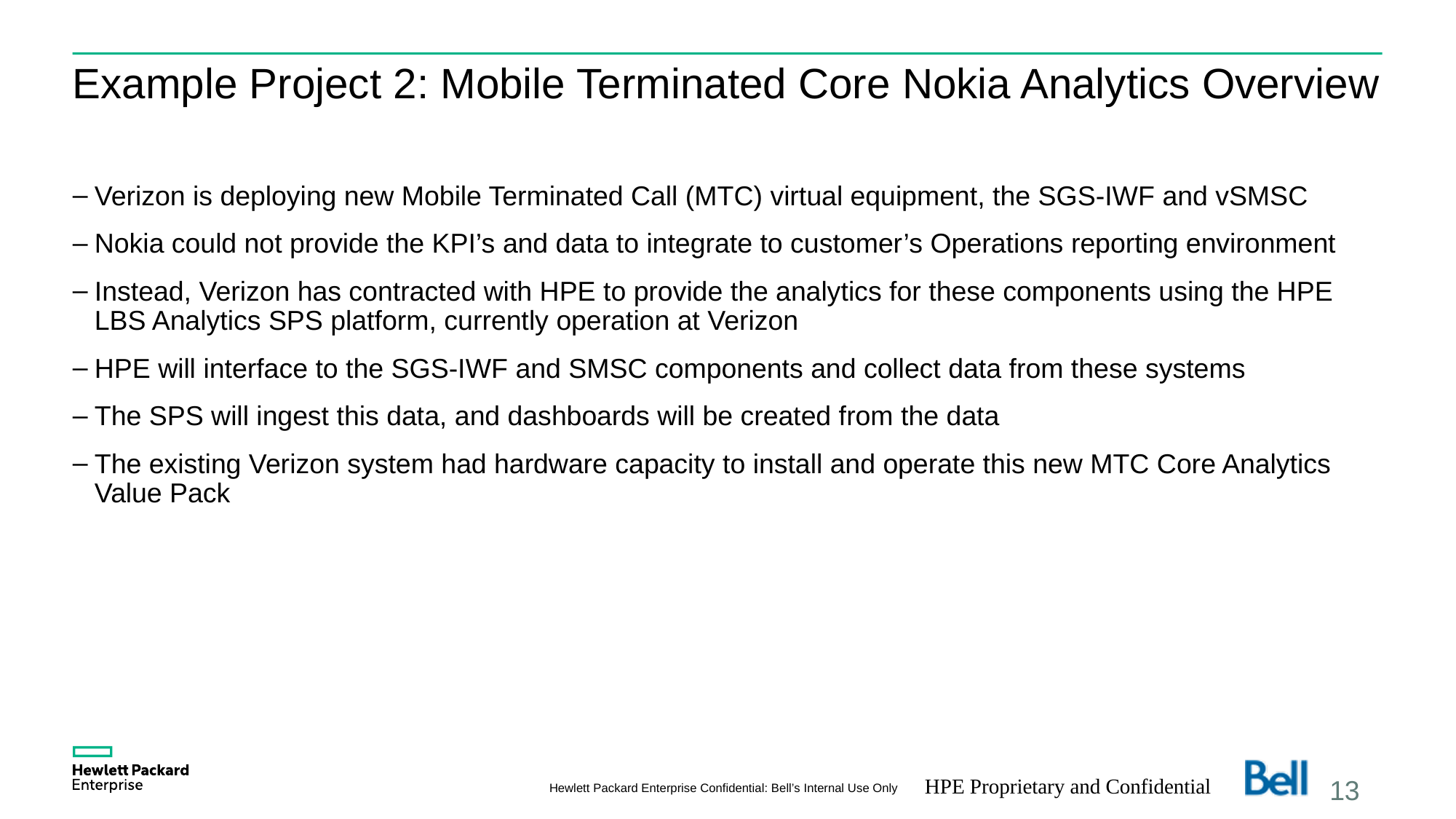

# Example Project 2: Mobile Terminated Core Nokia Analytics Overview
Verizon is deploying new Mobile Terminated Call (MTC) virtual equipment, the SGS-IWF and vSMSC
Nokia could not provide the KPI’s and data to integrate to customer’s Operations reporting environment
Instead, Verizon has contracted with HPE to provide the analytics for these components using the HPE LBS Analytics SPS platform, currently operation at Verizon
HPE will interface to the SGS-IWF and SMSC components and collect data from these systems
The SPS will ingest this data, and dashboards will be created from the data
The existing Verizon system had hardware capacity to install and operate this new MTC Core Analytics Value Pack
HPE Proprietary and Confidential
13